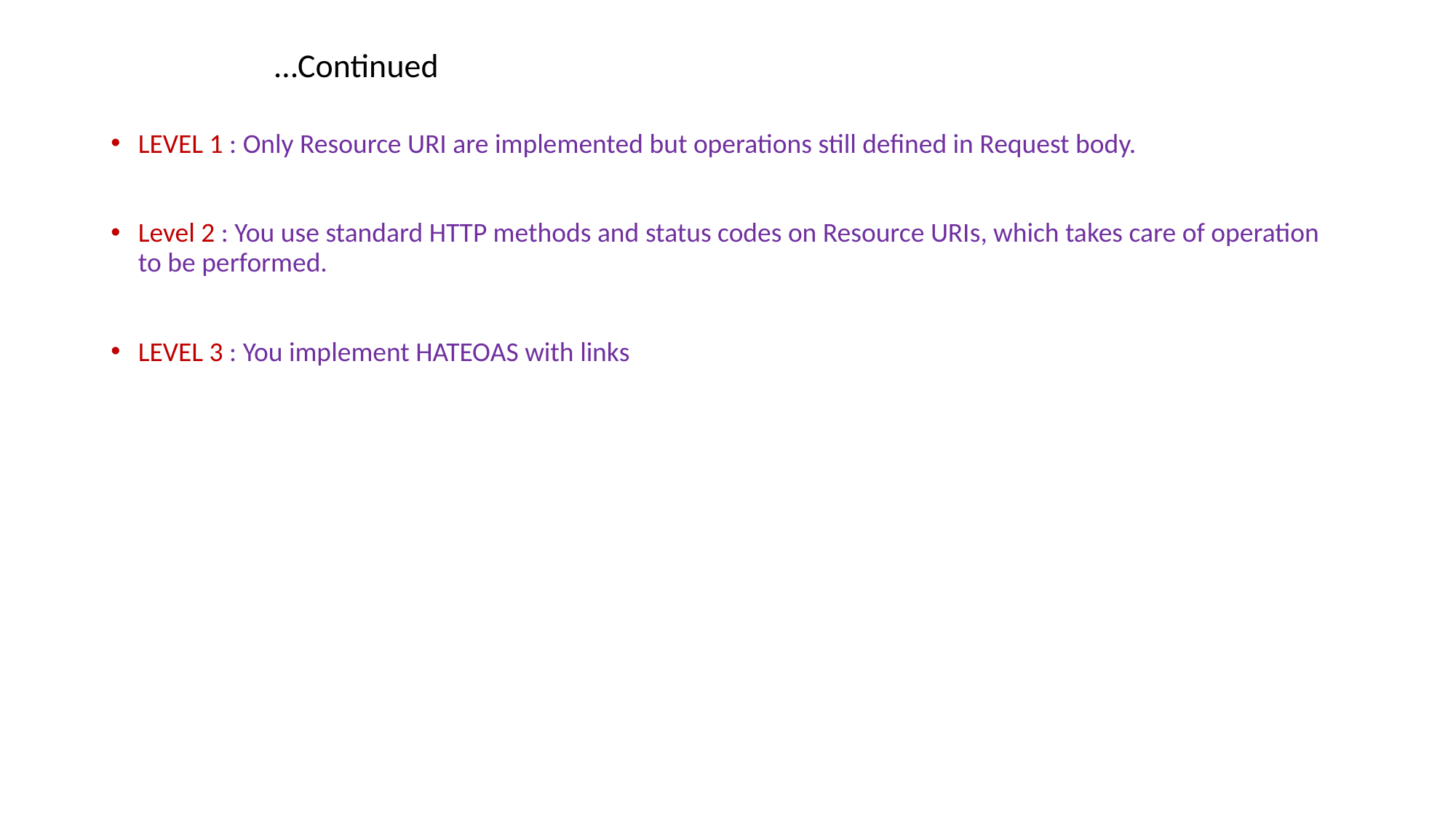

# …Continued
LEVEL 1 : Only Resource URI are implemented but operations still defined in Request body.

Level 2 : You use standard HTTP methods and status codes on Resource URIs, which takes care of operation to be performed.

LEVEL 3 : You implement HATEOAS with links